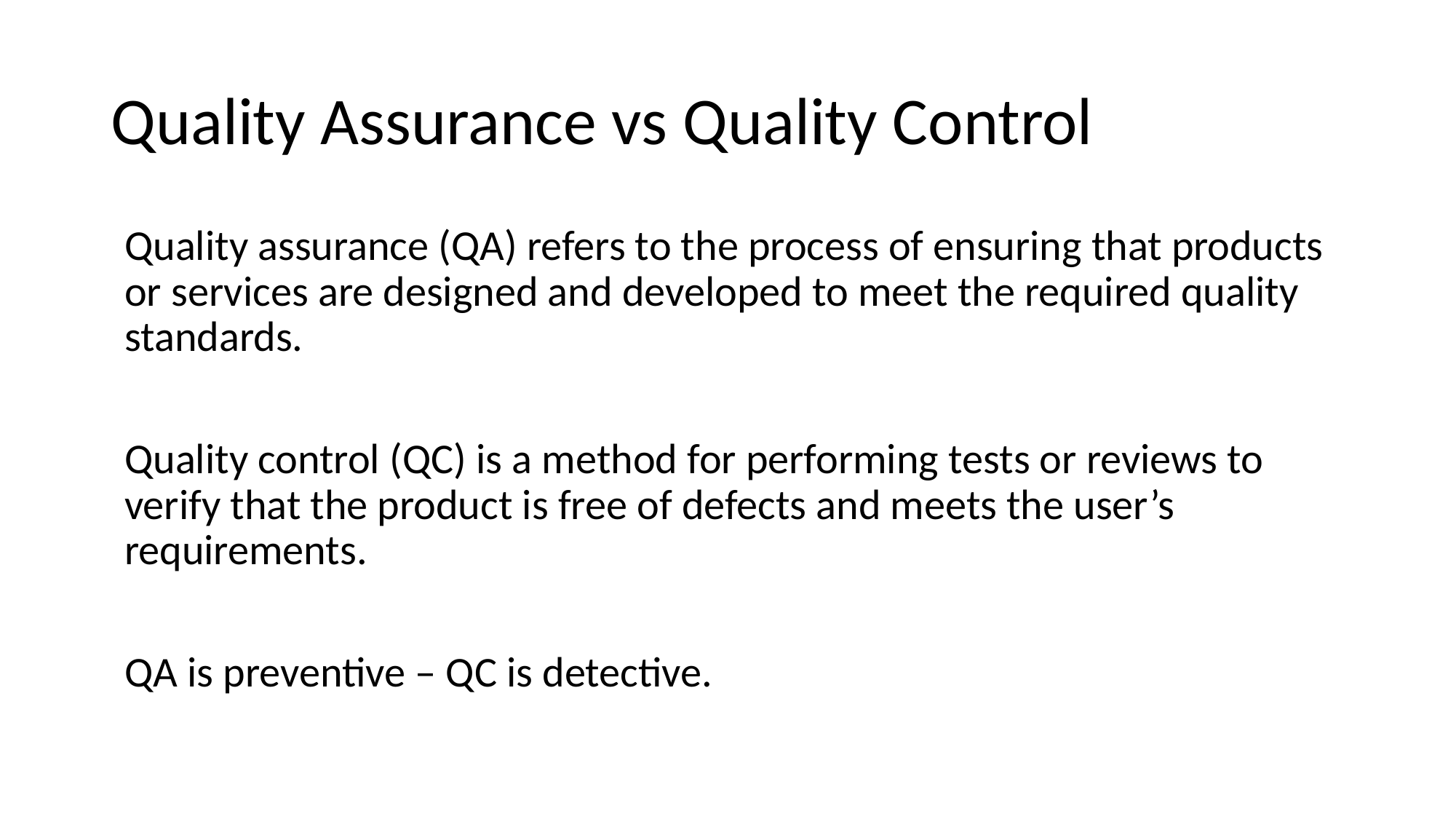

# Quality Assurance vs Quality Control
Quality assurance (QA) refers to the process of ensuring that products or services are designed and developed to meet the required quality standards.

Quality control (QC) is a method for performing tests or reviews to verify that the product is free of defects and meets the user’s requirements.

QA is preventive – QC is detective.